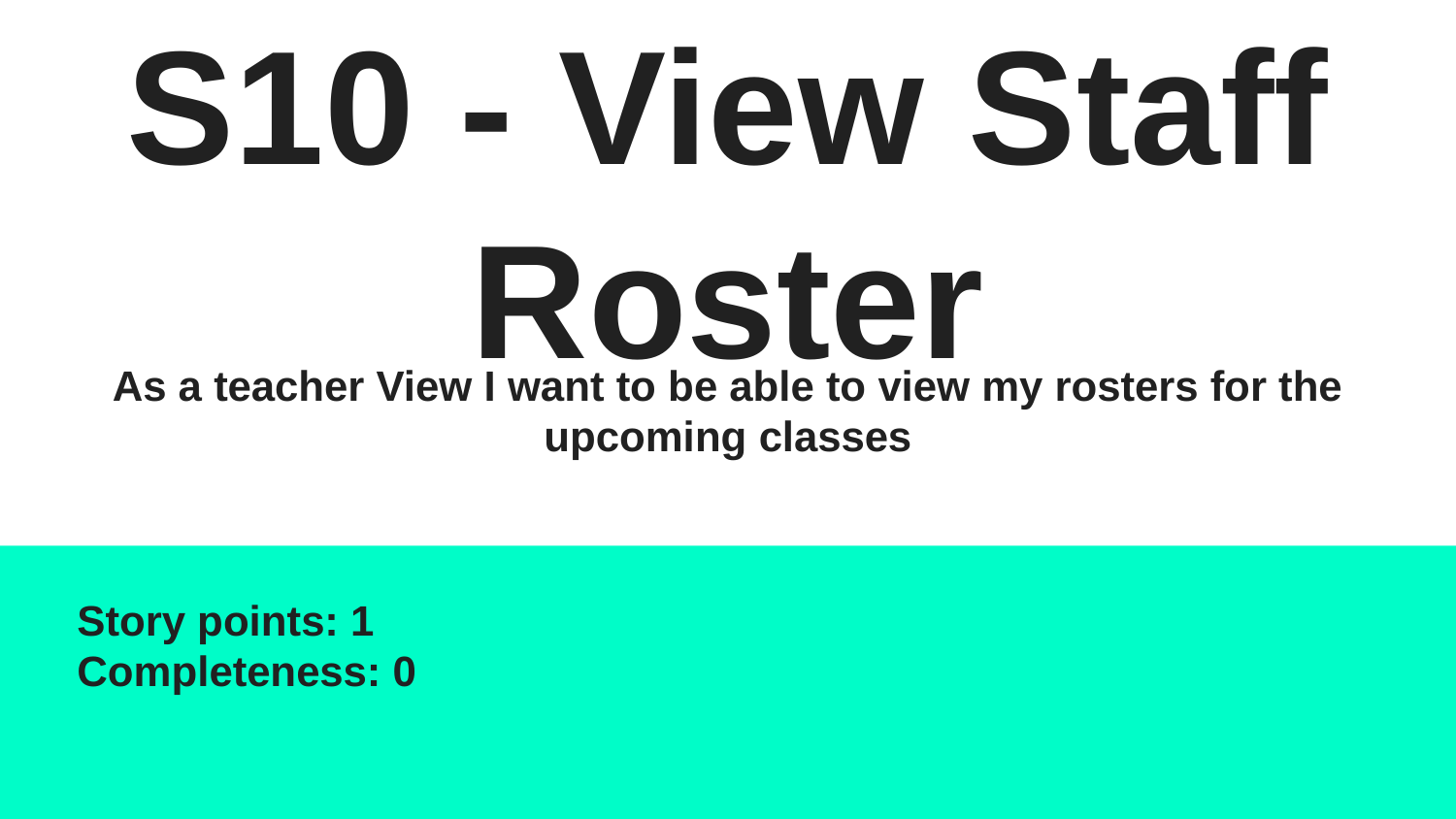

# S10 - View Staff Roster
As a teacher View I want to be able to view my rosters for the upcoming classes
Story points: 1						Completeness: 0